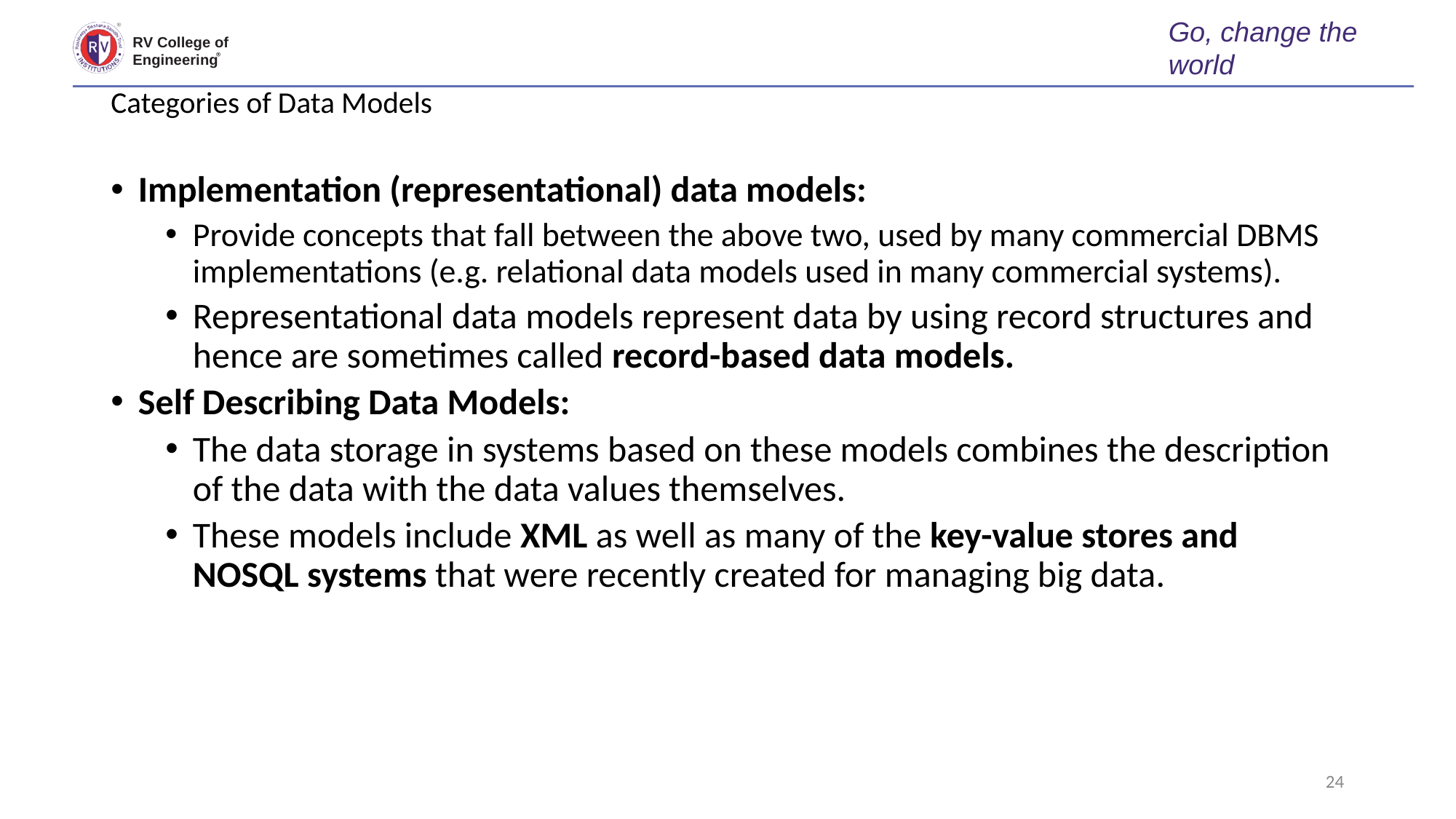

Go, change the world

RV College of
Engineering
# Categories of Data Models

Implementation (representational) data models:
Provide concepts that fall between the above two, used by many commercial DBMS implementations (e.g. relational data models used in many commercial systems).
Representational data models represent data by using record structures and hence are sometimes called record-based data models.
Self Describing Data Models:
The data storage in systems based on these models combines the description of the data with the data values themselves.
These models include XML as well as many of the key-value stores and NOSQL systems that were recently created for managing big data.

24